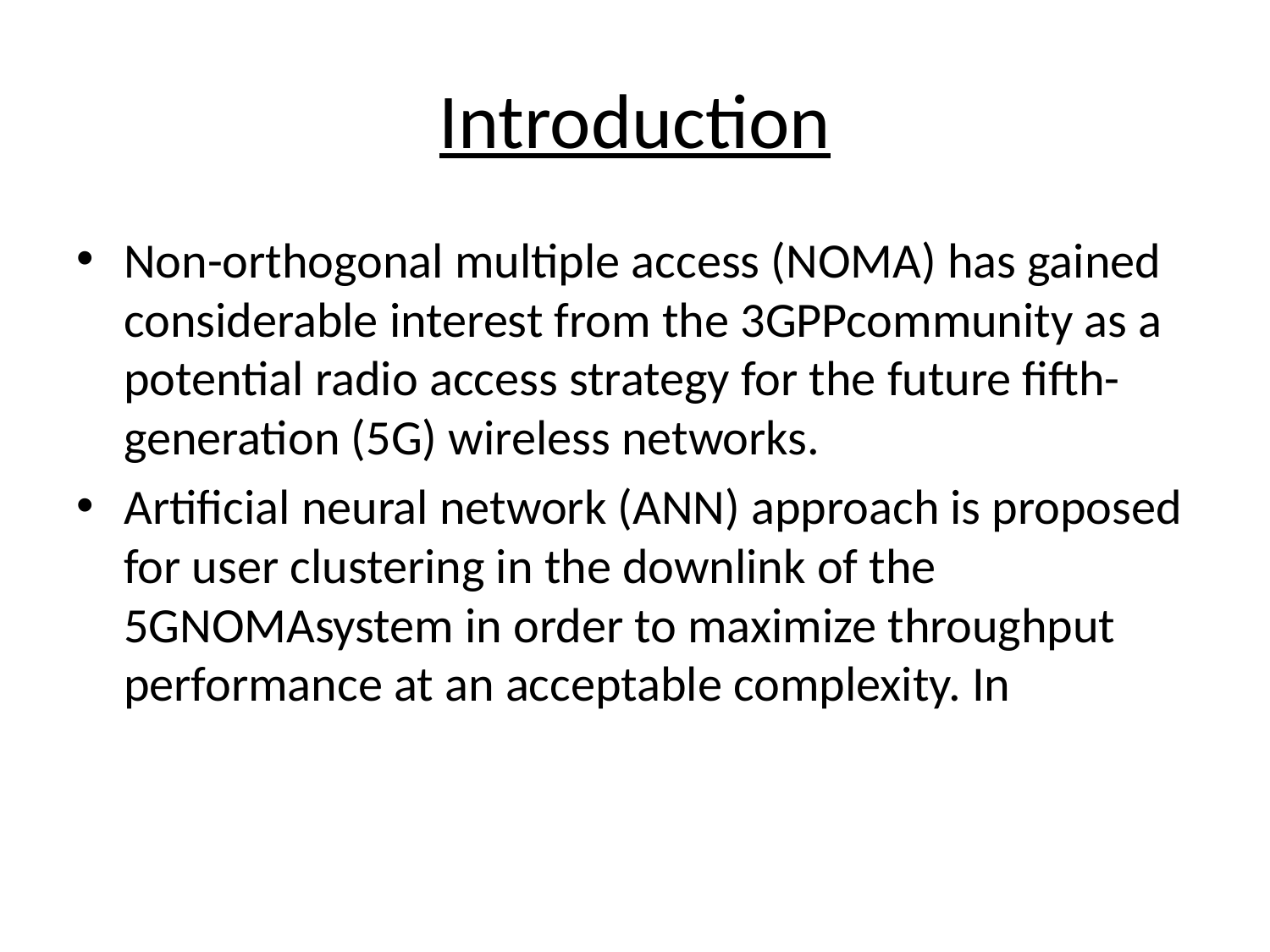

# Introduction
Non-orthogonal multiple access (NOMA) has gained considerable interest from the 3GPPcommunity as a potential radio access strategy for the future fifth-generation (5G) wireless networks.
Artificial neural network (ANN) approach is proposed for user clustering in the downlink of the 5GNOMAsystem in order to maximize throughput performance at an acceptable complexity. In